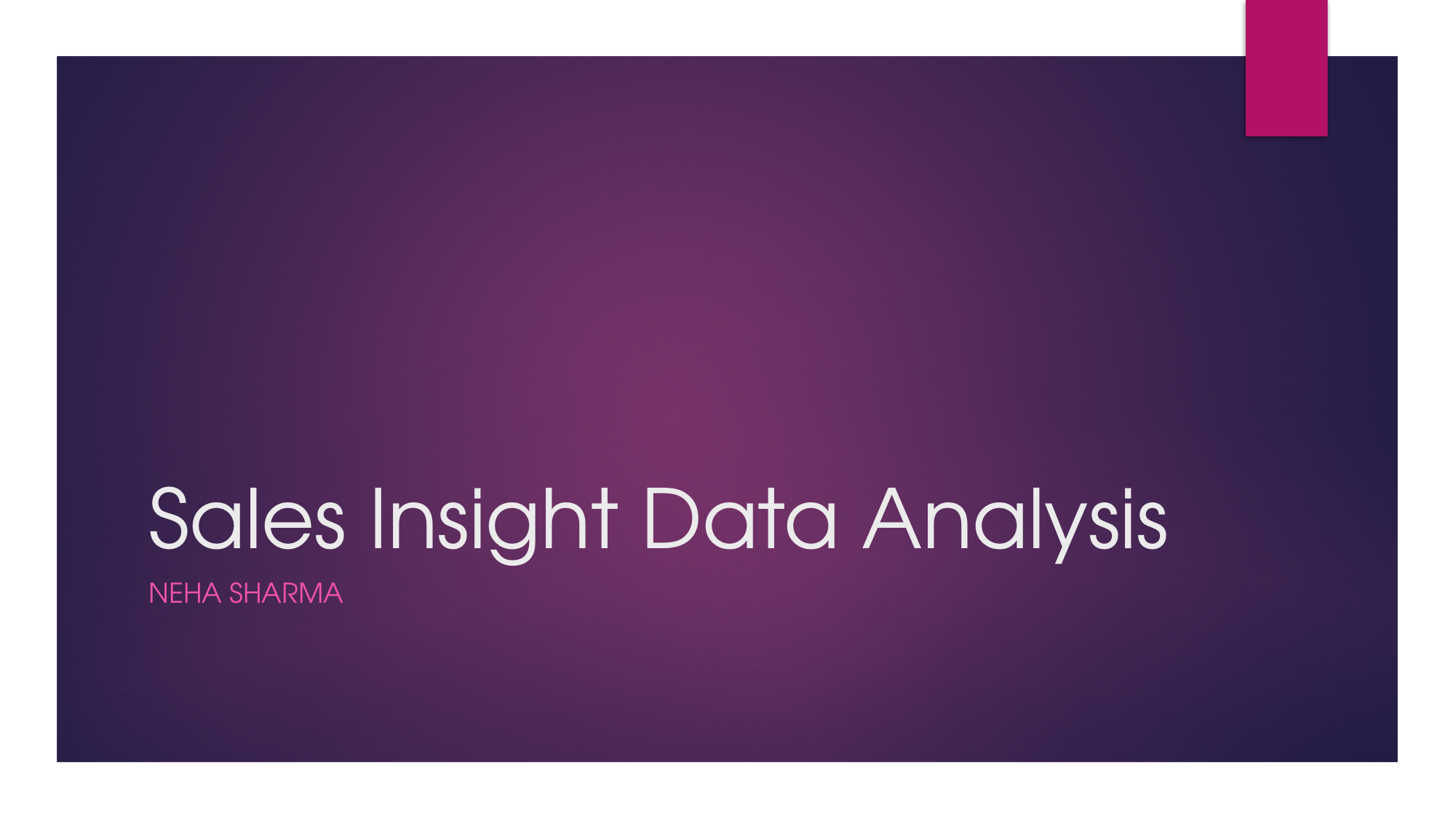

# Sales Insight Data Analysis
Neha Sharma